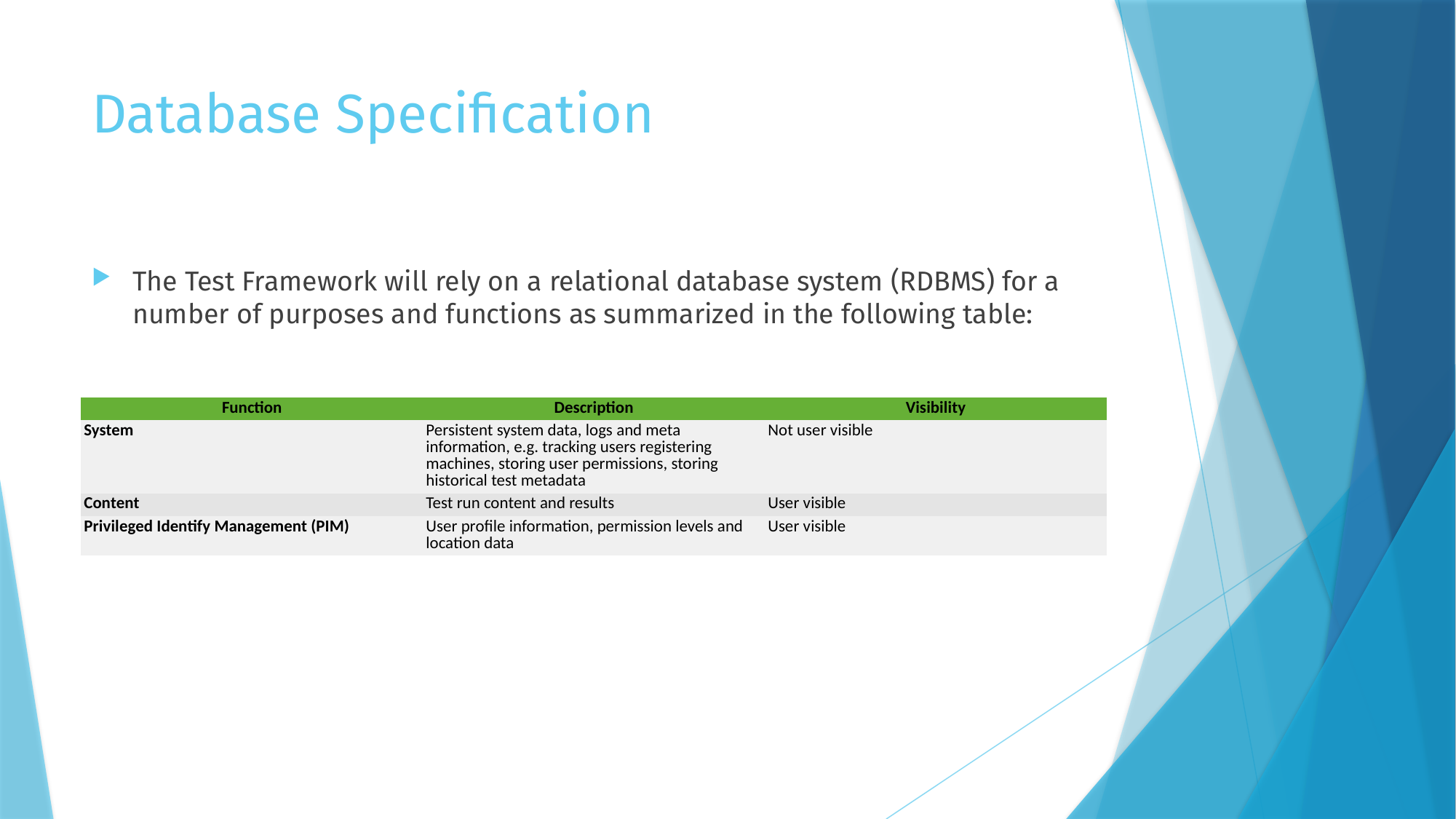

# Database Specification
The Test Framework will rely on a relational database system (RDBMS) for a number of purposes and functions as summarized in the following table:

| Function | Description | Visibility |
| --- | --- | --- |
| System | Persistent system data, logs and meta information, e.g. tracking users registering machines, storing user permissions, storing historical test metadata | Not user visible |
| Content | Test run content and results | User visible |
| Privileged Identify Management (PIM) | User profile information, permission levels and location data | User visible |